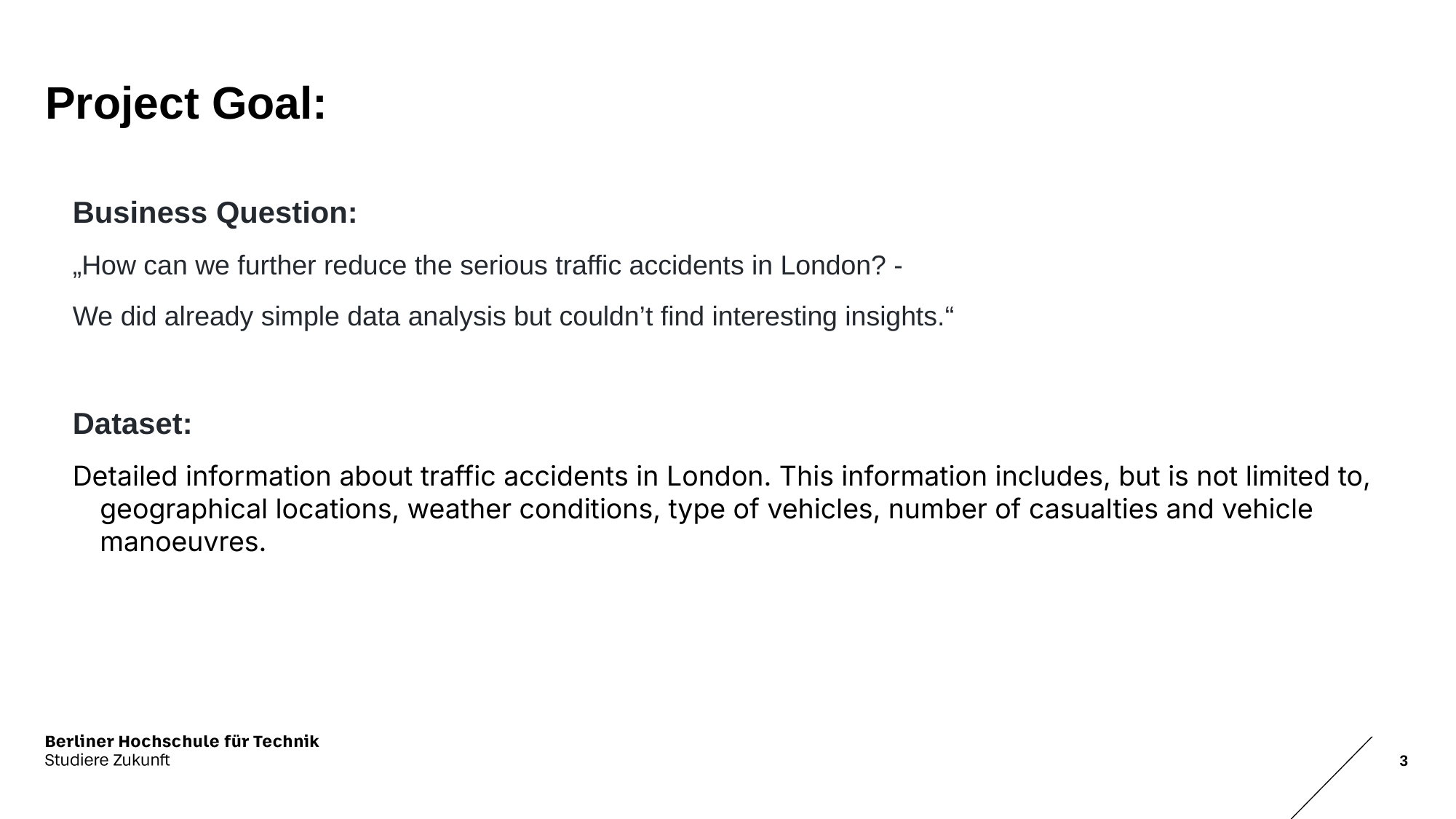

# Project Goal:
Business Question:
„How can we further reduce the serious traffic accidents in London? -
We did already simple data analysis but couldn’t find interesting insights.“

Dataset:
Detailed information about traffic accidents in London. This information includes, but is not limited to, geographical locations, weather conditions, type of vehicles, number of casualties and vehicle manoeuvres.

3